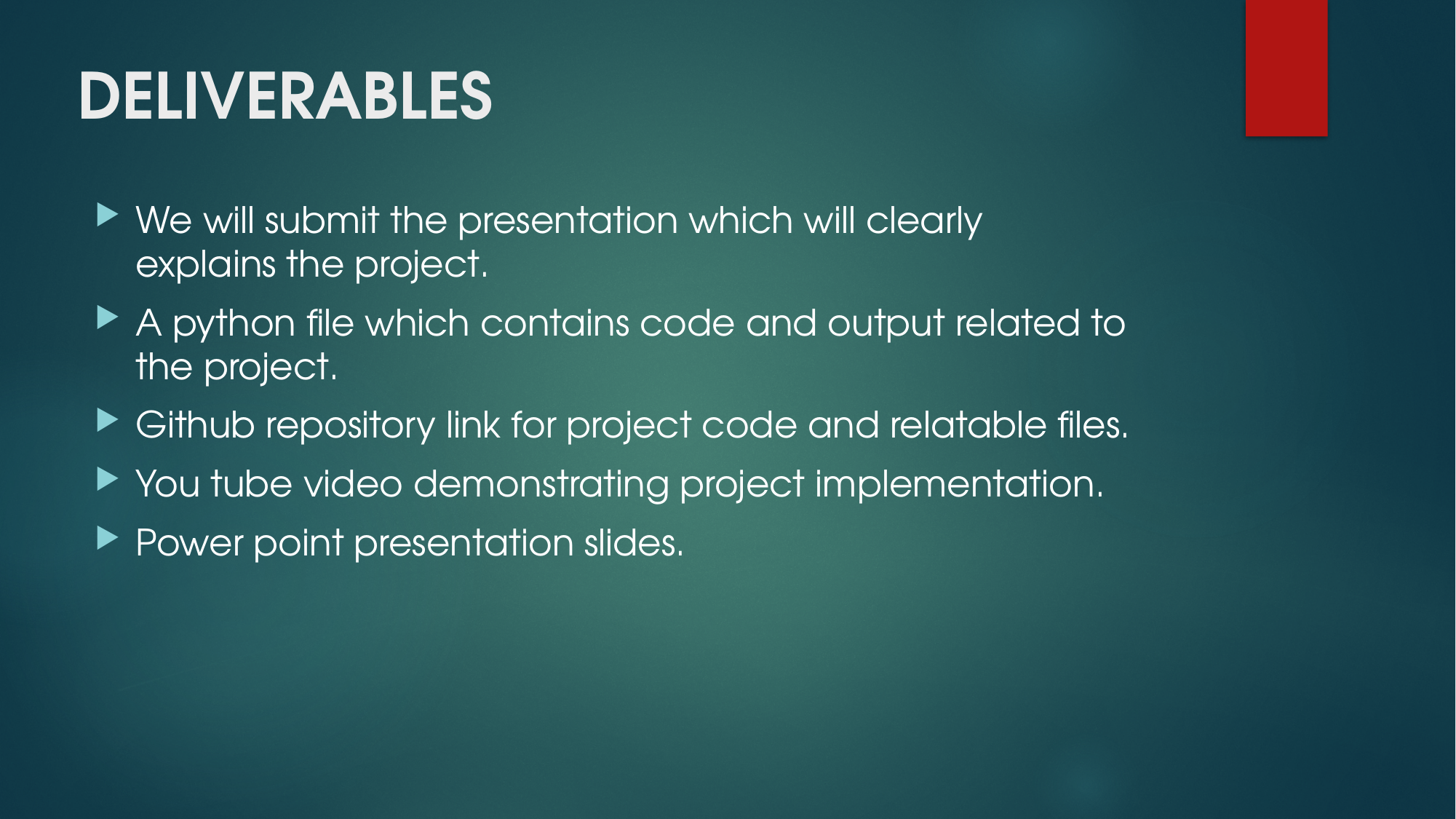

# DELIVERABLES
We will submit the presentation which will clearly  explains the project.
A python file which contains code and output related to  the project.
Github repository link for project code and relatable files.
You tube video demonstrating project implementation.
Power point presentation slides.